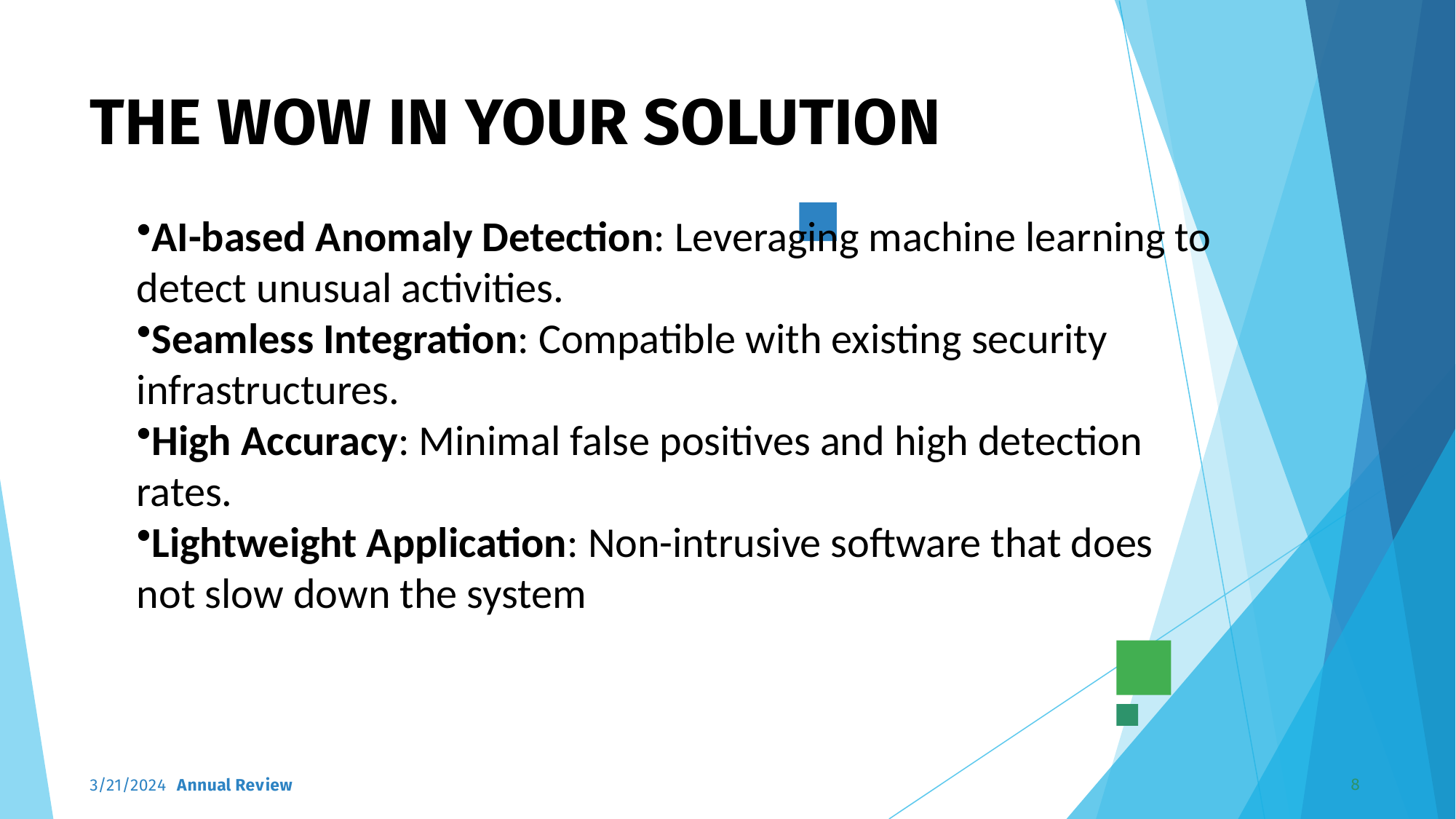

# THE WOW IN YOUR SOLUTION

AI-based Anomaly Detection: Leveraging machine learning to detect unusual activities.
Seamless Integration: Compatible with existing security infrastructures.
High Accuracy: Minimal false positives and high detection rates.
Lightweight Application: Non-intrusive software that does not slow down the system

8
3/21/2024  Annual Review